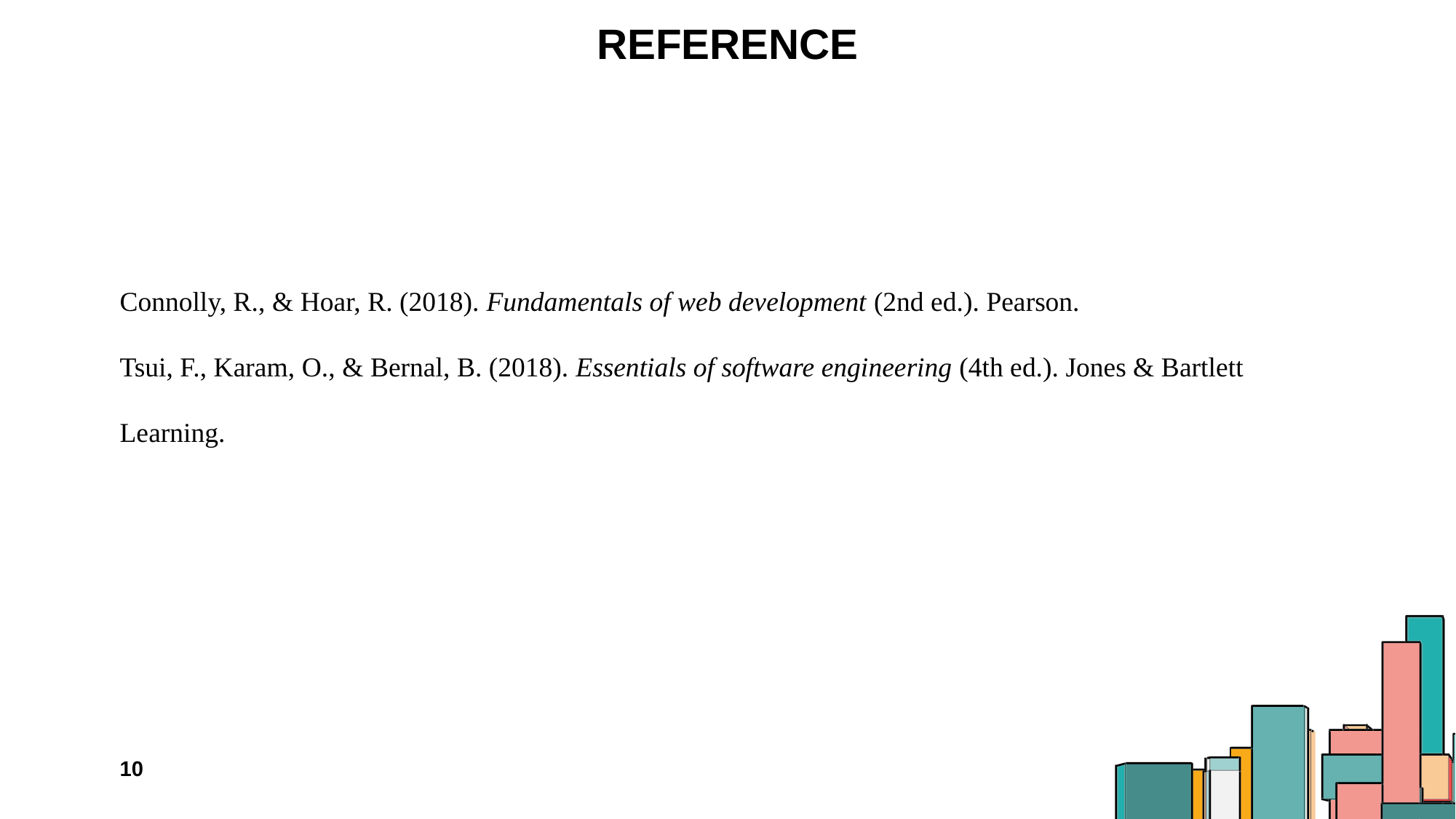

# Reference
Connolly, R., & Hoar, R. (2018). Fundamentals of web development (2nd ed.). Pearson.
Tsui, F., Karam, O., & Bernal, B. (2018). Essentials of software engineering (4th ed.). Jones & Bartlett Learning.
10